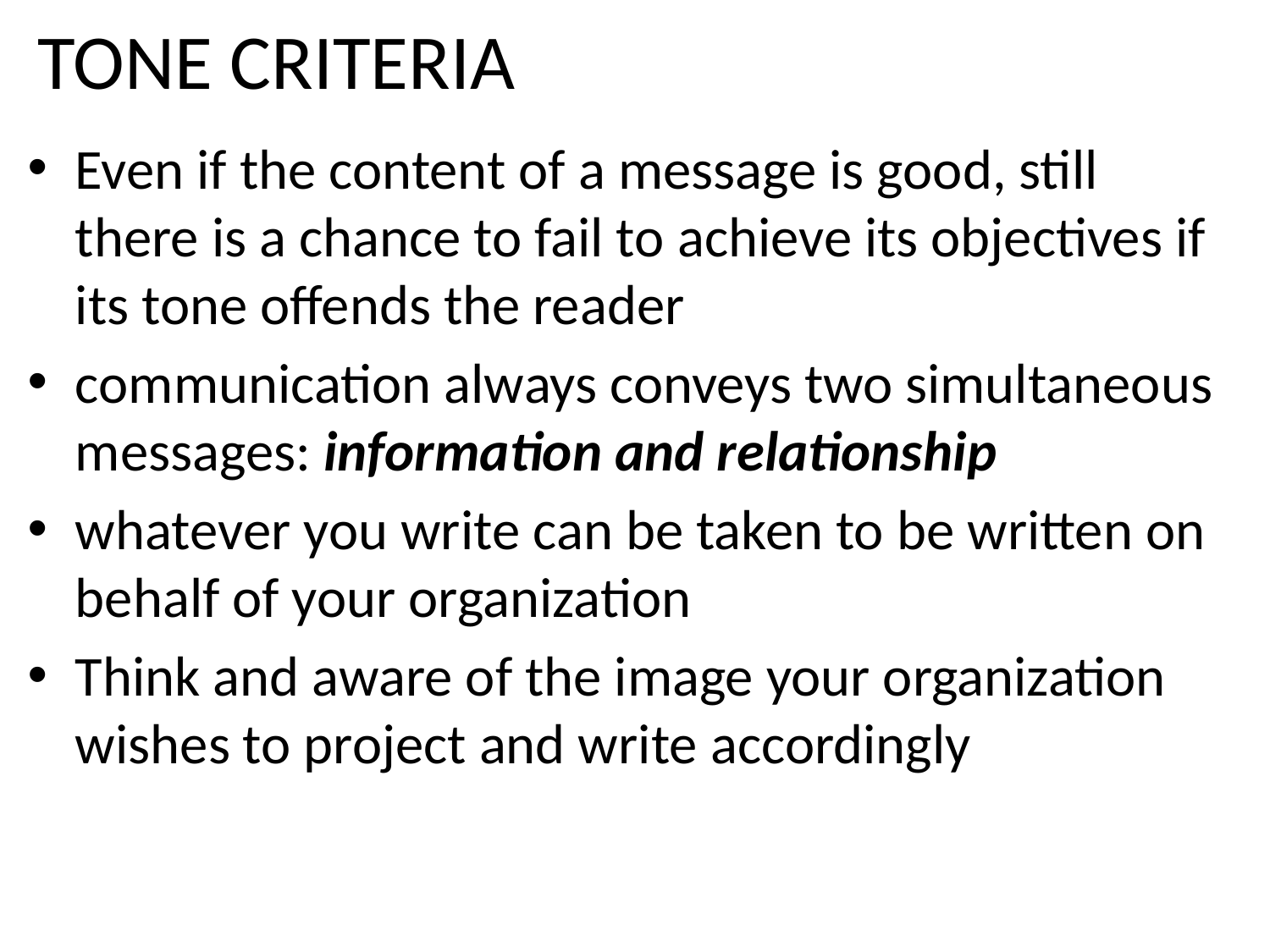

# TONE CRITERIA
Even if the content of a message is good, still there is a chance to fail to achieve its objectives if its tone offends the reader
communication always conveys two simultaneous messages: information and relationship
whatever you write can be taken to be written on behalf of your organization
Think and aware of the image your organization wishes to project and write accordingly